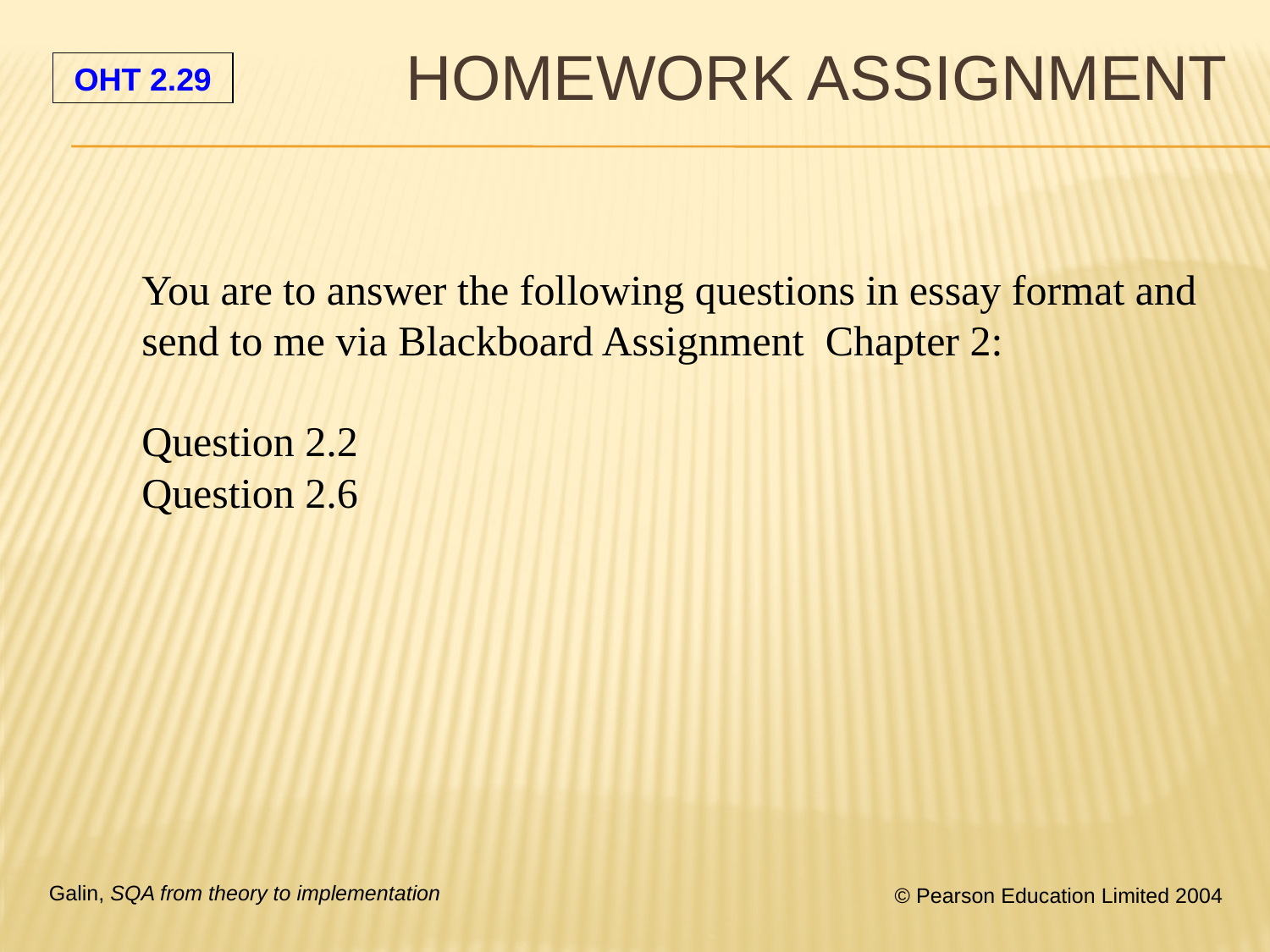

# Homework Assignment
You are to answer the following questions in essay format and
send to me via Blackboard Assignment  Chapter 2:

Question 2.2
Question 2.6